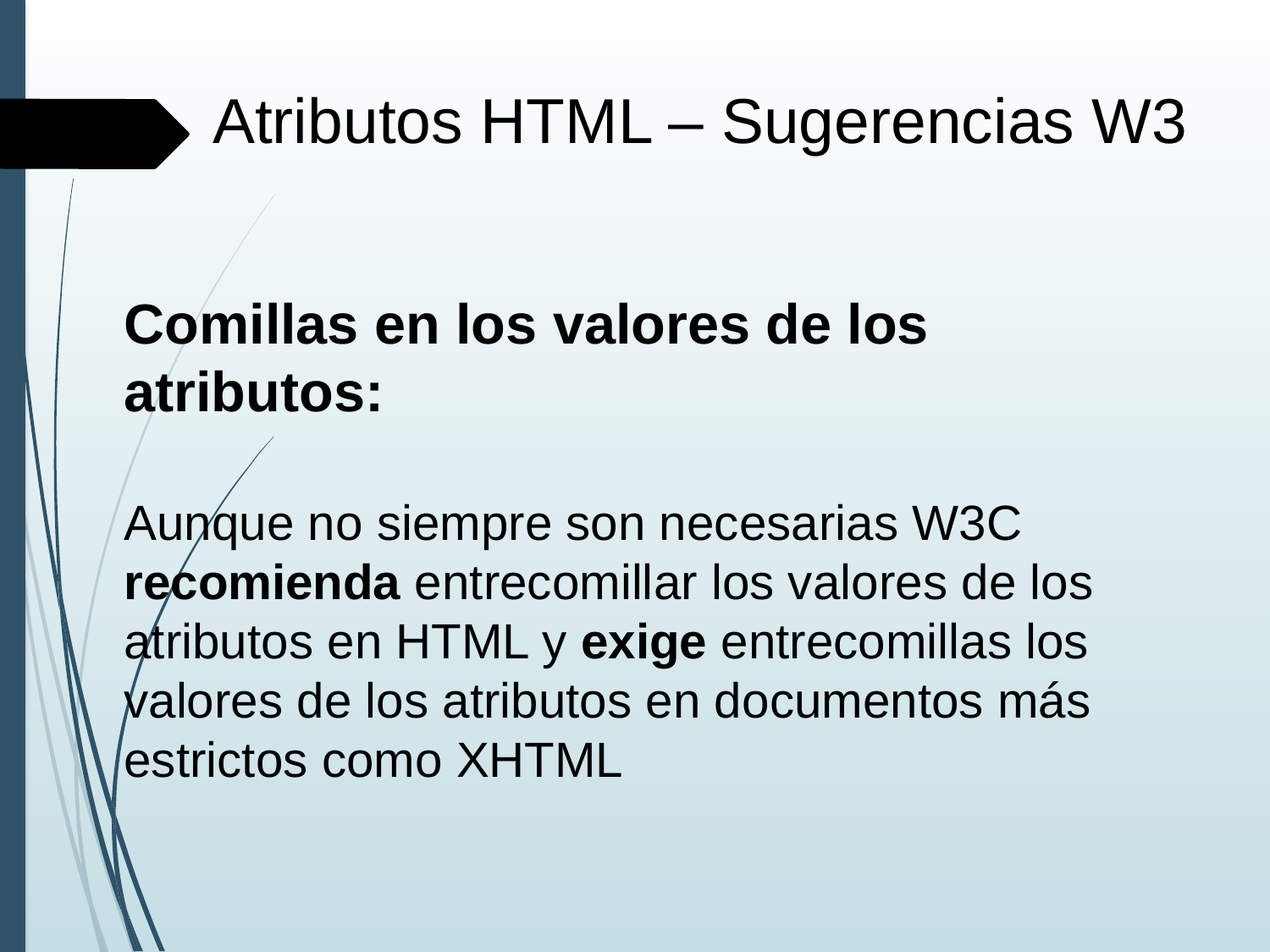

Atributos HTML – Sugerencias W3

Comillas en los valores de los atributos:

Aunque no siempre son necesarias W3C recomienda entrecomillar los valores de los atributos en HTML y exige entrecomillas los valores de los atributos en documentos más estrictos como XHTML